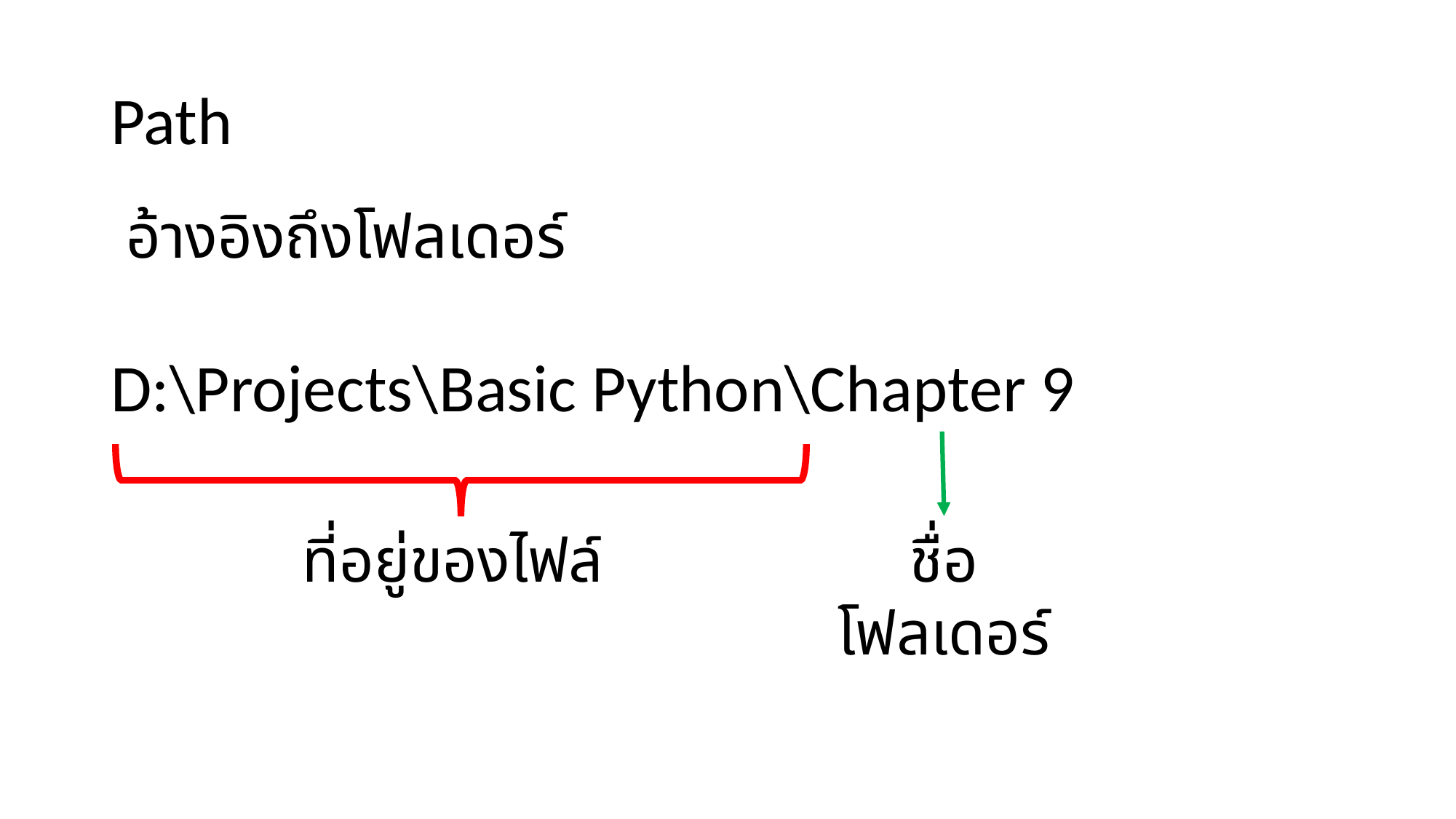

# Path

อ้างอิงถึงโฟลเดอร์
D:\Projects\Basic Python\Chapter 9
ชื่อโฟลเดอร์
ที่อยู่ของไฟล์